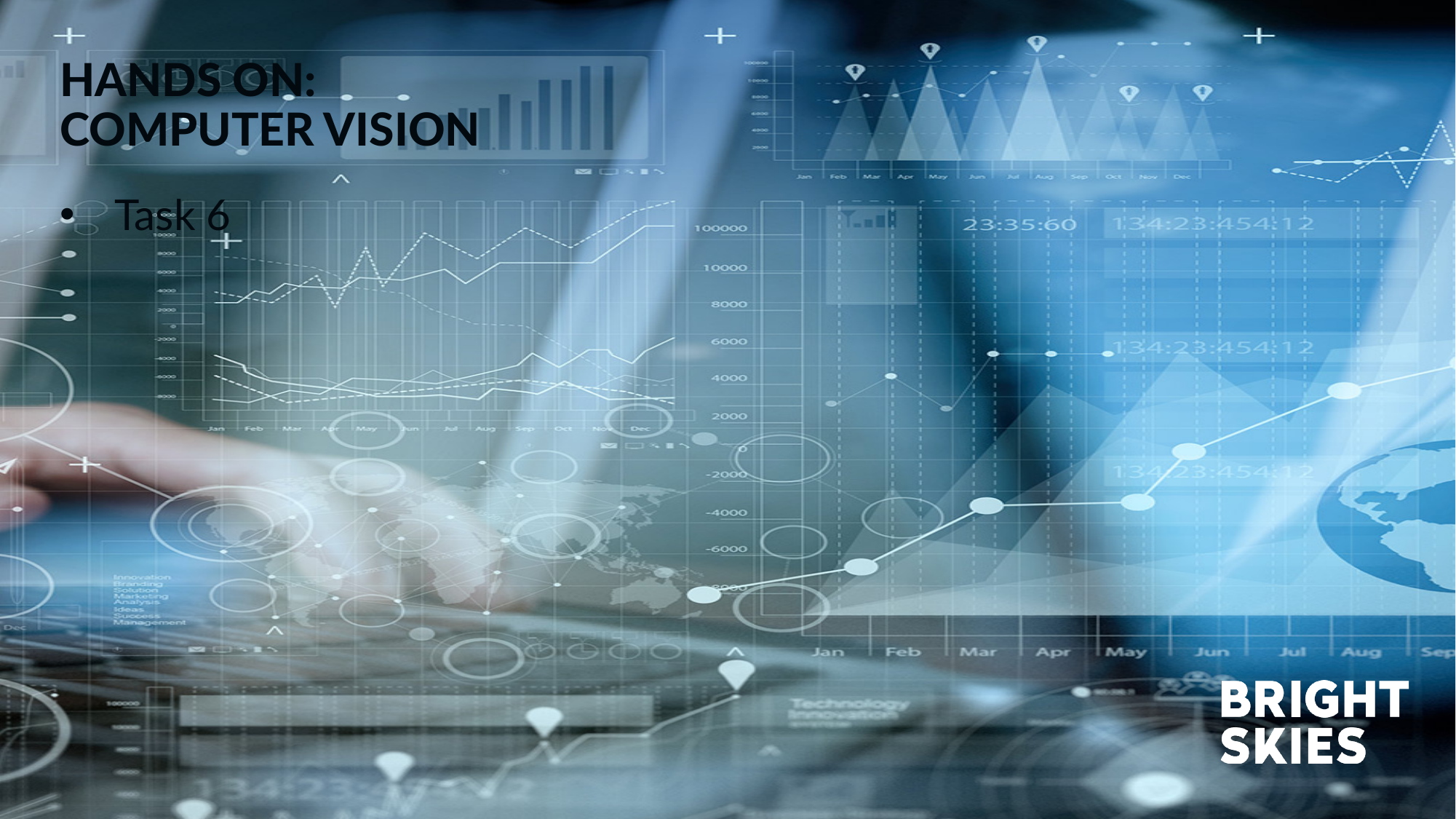

# HANDS ON: Computer Vision
Task 6